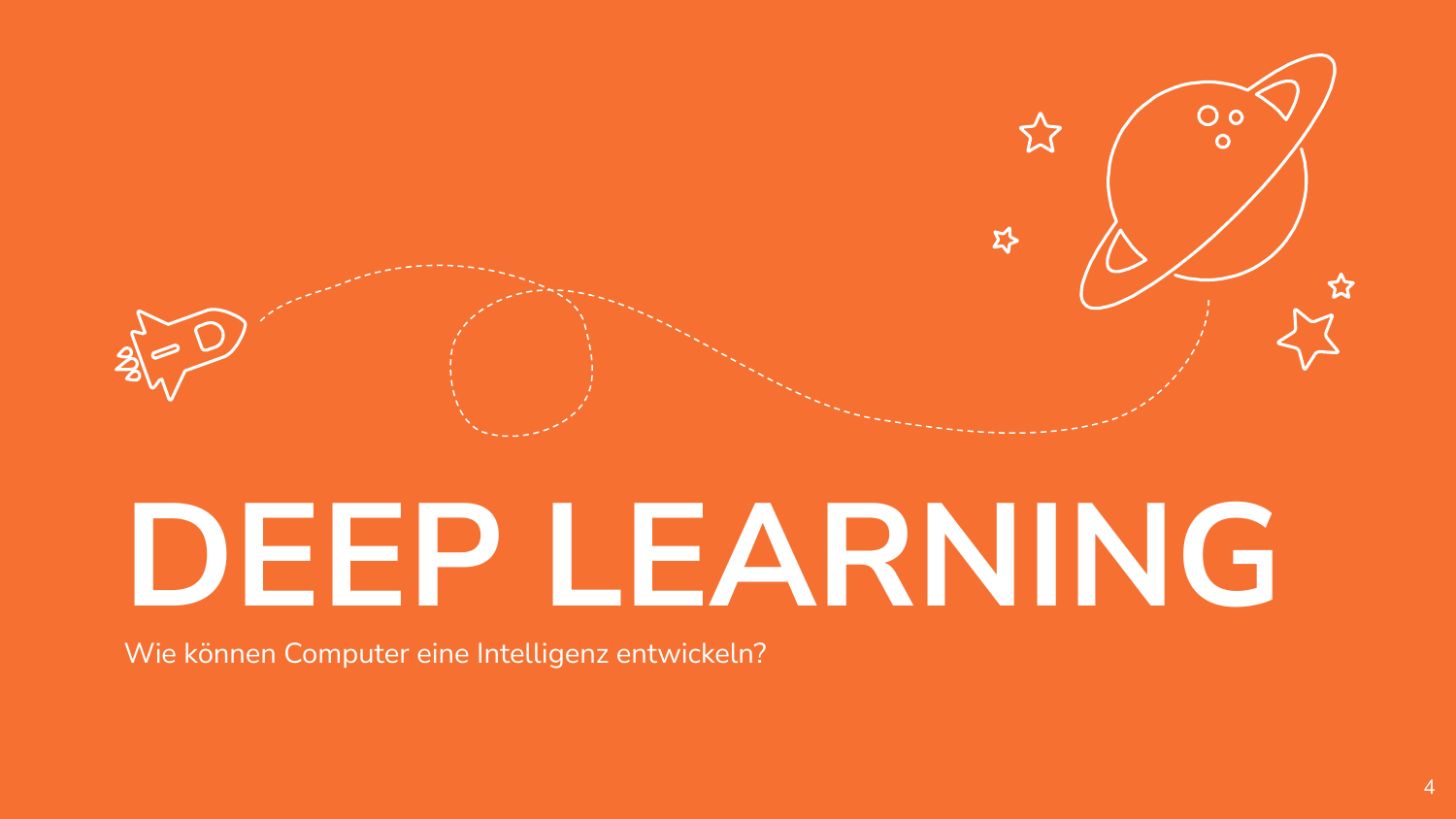

DEEP LEARNING
Wie können Computer eine Intelligenz entwickeln?
4